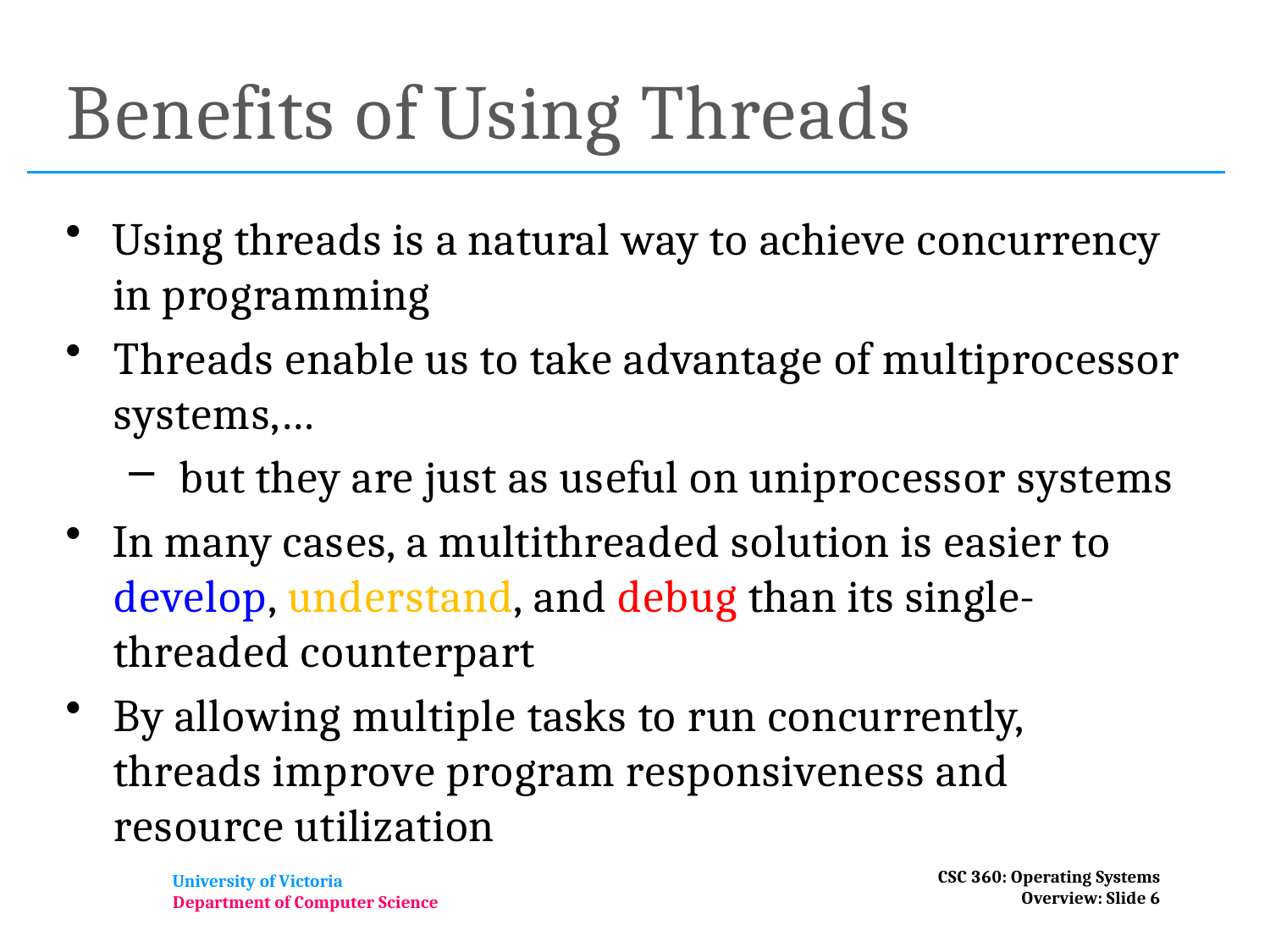

# Benefits of Using Threads
Using threads is a natural way to achieve concurrency in programming
Threads enable us to take advantage of multiprocessor systems,…
 but they are just as useful on uniprocessor systems
In many cases, a multithreaded solution is easier to develop, understand, and debug than its single-threaded counterpart
By allowing multiple tasks to run concurrently, threads improve program responsiveness and resource utilization